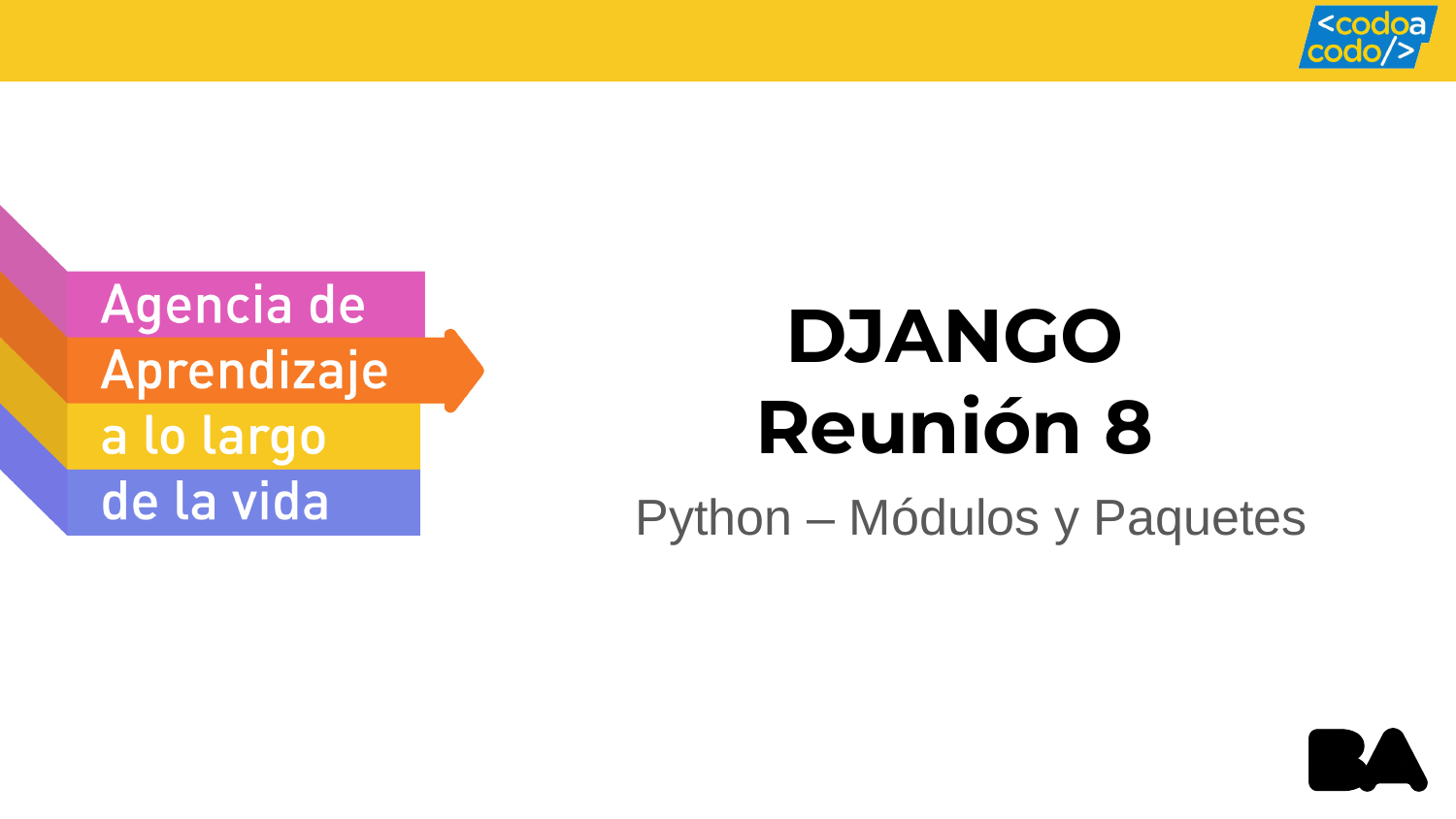

# DJANGO
Reunión 8
Python – Módulos y Paquetes